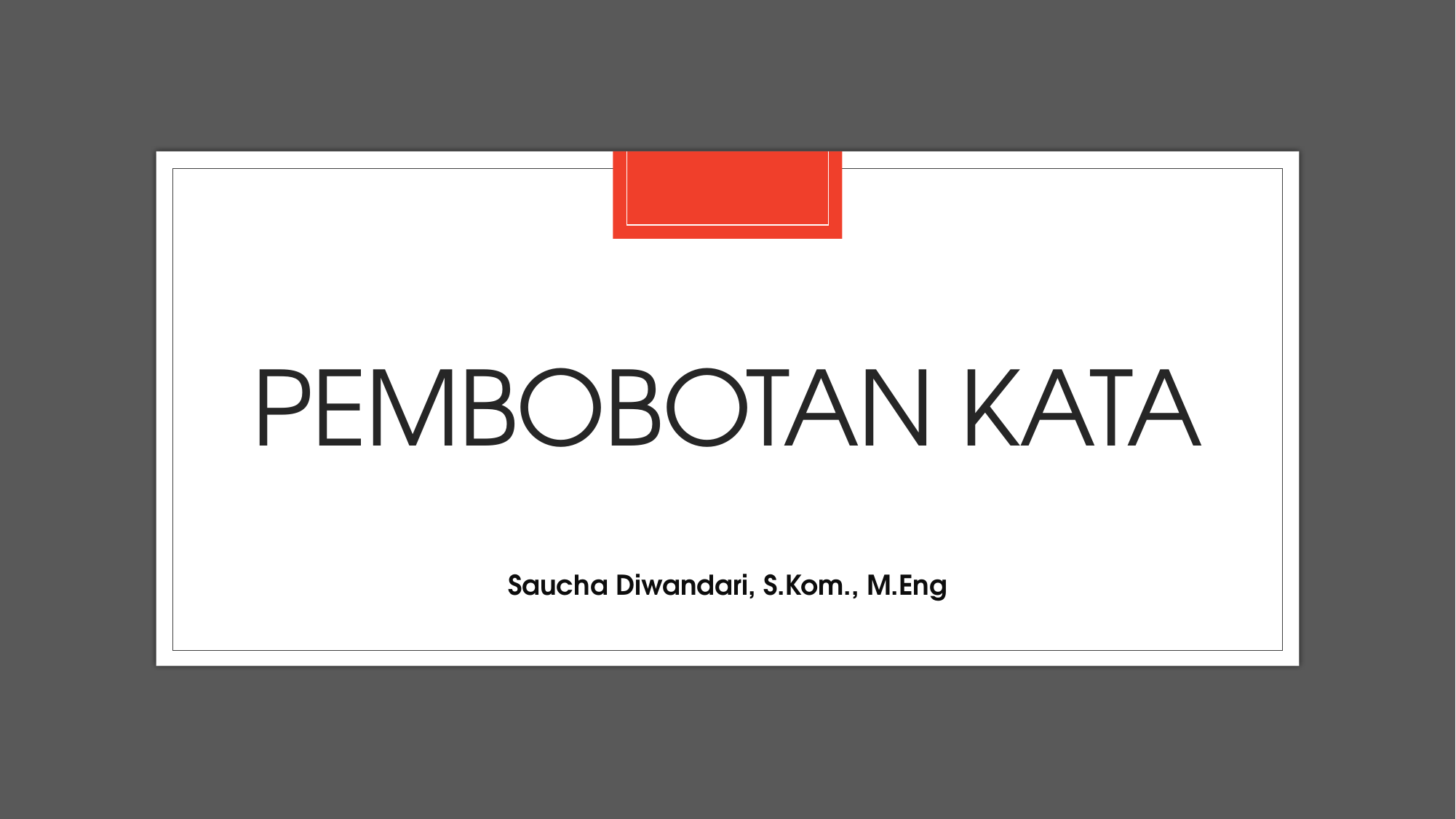

# Pembobotan kata
Saucha Diwandari, S.Kom., M.Eng